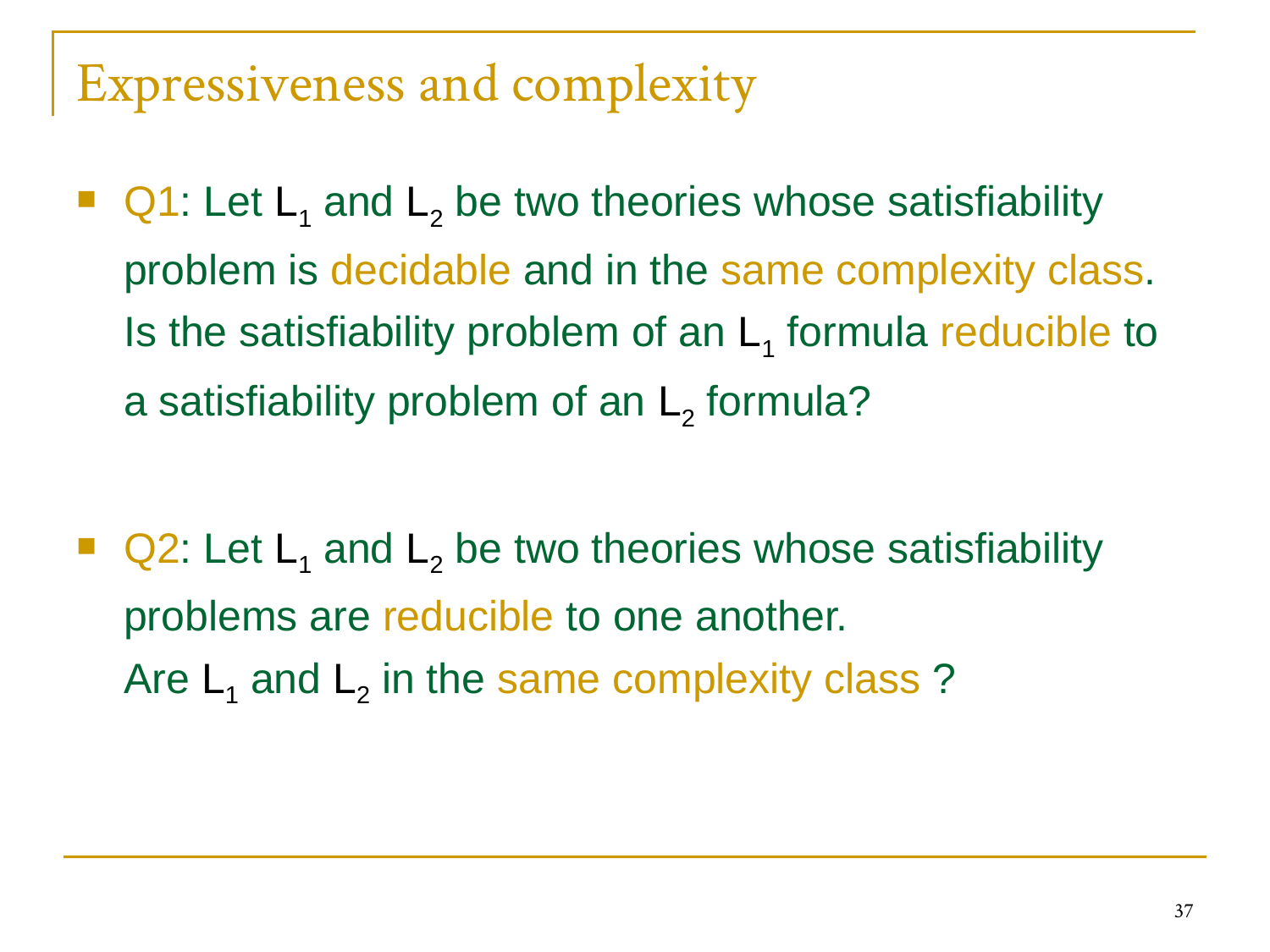

# Expressiveness and complexity
Q1: Let L1 and L2 be two theories whose satisfiability problem is decidable and in the same complexity class.
Is the satisfiability problem of an L1 formula reducible to a satisfiability problem of an L2 formula?

Q2: Let L1 and L2 be two theories whose satisfiability problems are reducible to one another.
Are L1 and L2 in the same complexity class ?
37